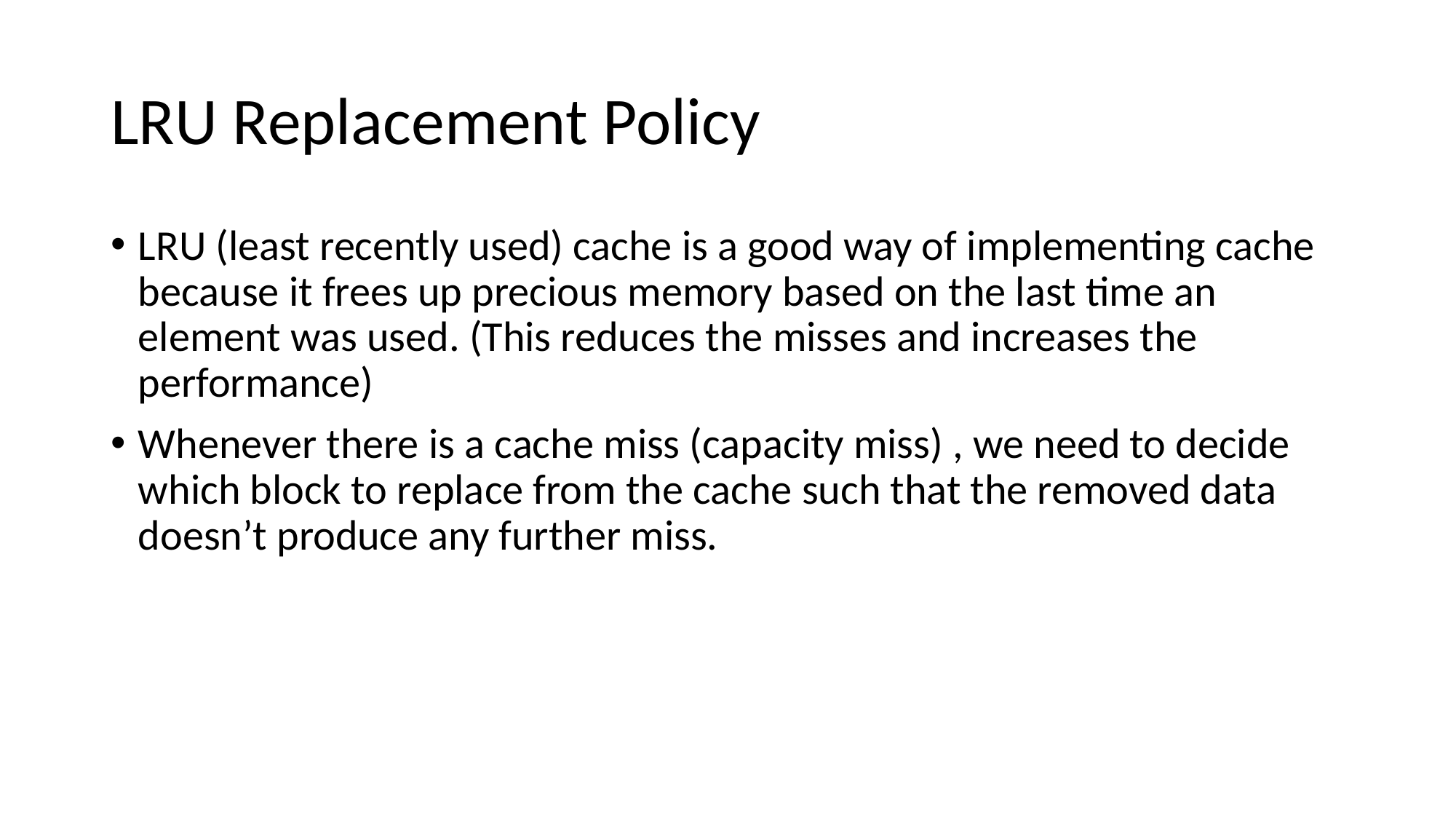

# LRU Replacement Policy
LRU (least recently used) cache is a good way of implementing cache because it frees up precious memory based on the last time an element was used. (This reduces the misses and increases the performance)
Whenever there is a cache miss (capacity miss) , we need to decide which block to replace from the cache such that the removed data doesn’t produce any further miss.